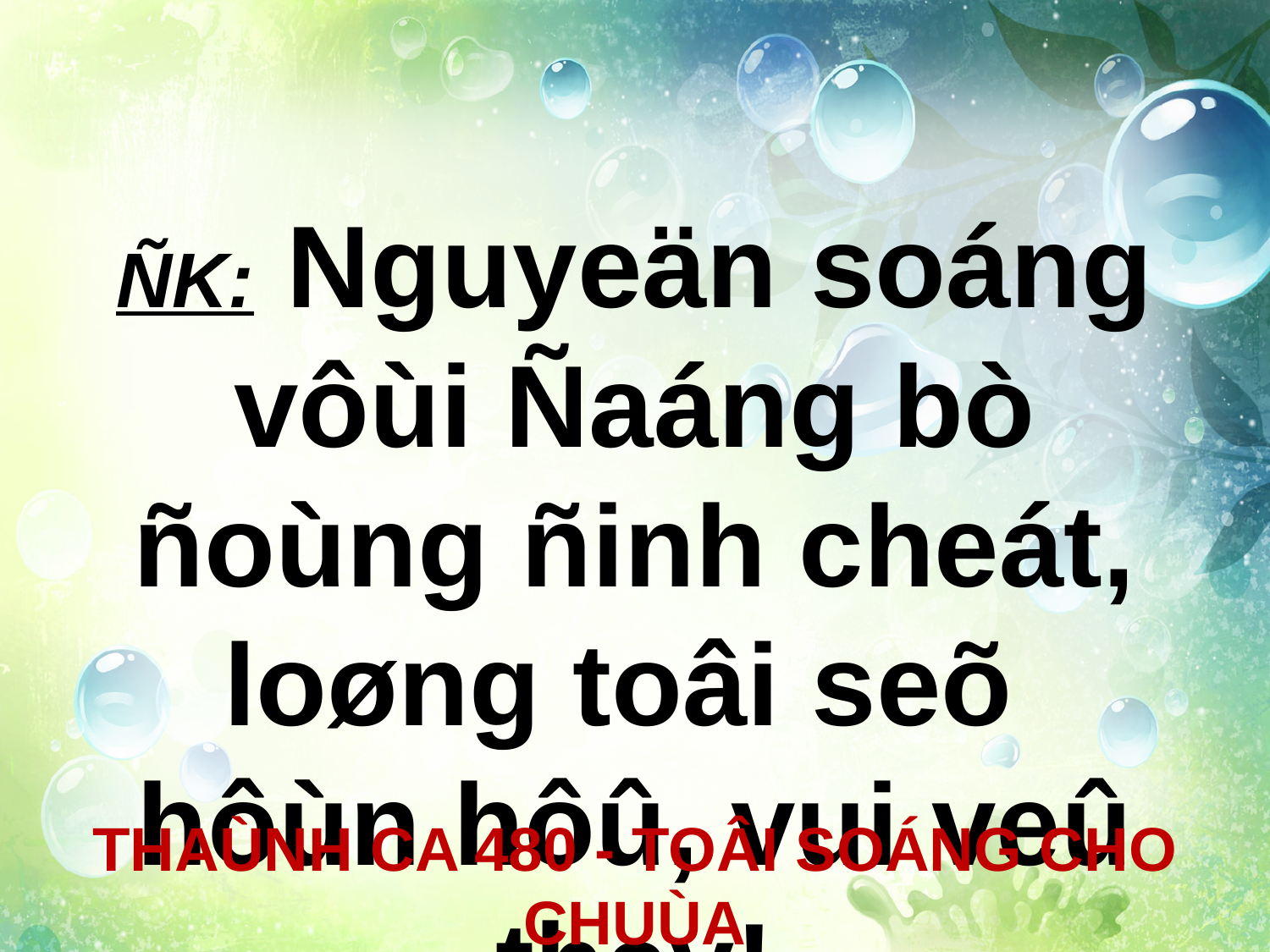

ÑK: Nguyeän soáng vôùi Ñaáng bò ñoùng ñinh cheát, loøng toâi seõ
hôùn hôû, vui veû thay!
THAÙNH CA 480 - TOÂI SOÁNG CHO CHUÙA